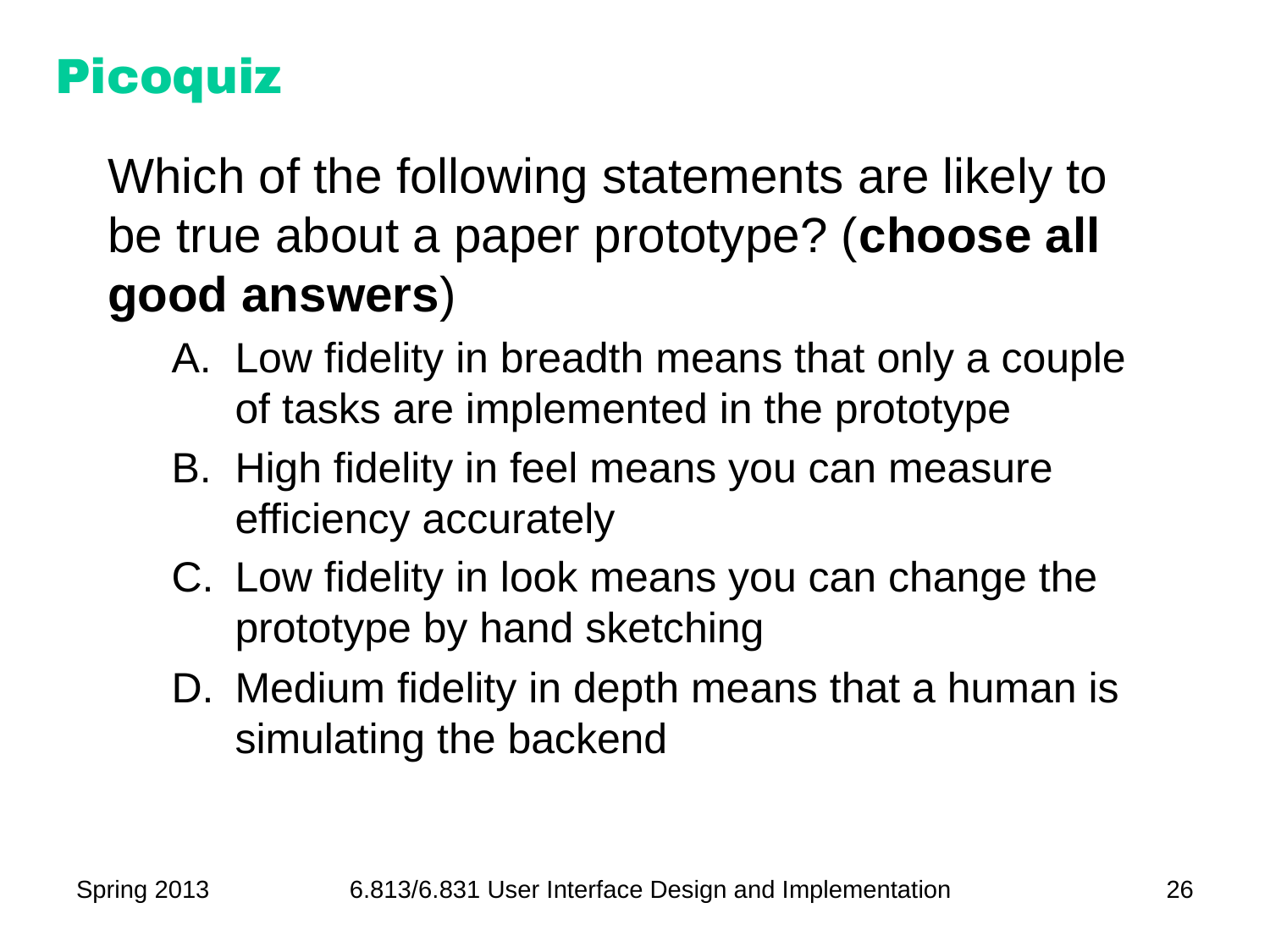

# Picoquiz
Which of the following statements are likely to be true about a paper prototype? (choose all good answers)
Low fidelity in breadth means that only a couple of tasks are implemented in the prototype
High fidelity in feel means you can measure efficiency accurately
Low fidelity in look means you can change the prototype by hand sketching
Medium fidelity in depth means that a human is simulating the backend
Spring 2013
6.813/6.831 User Interface Design and Implementation
26